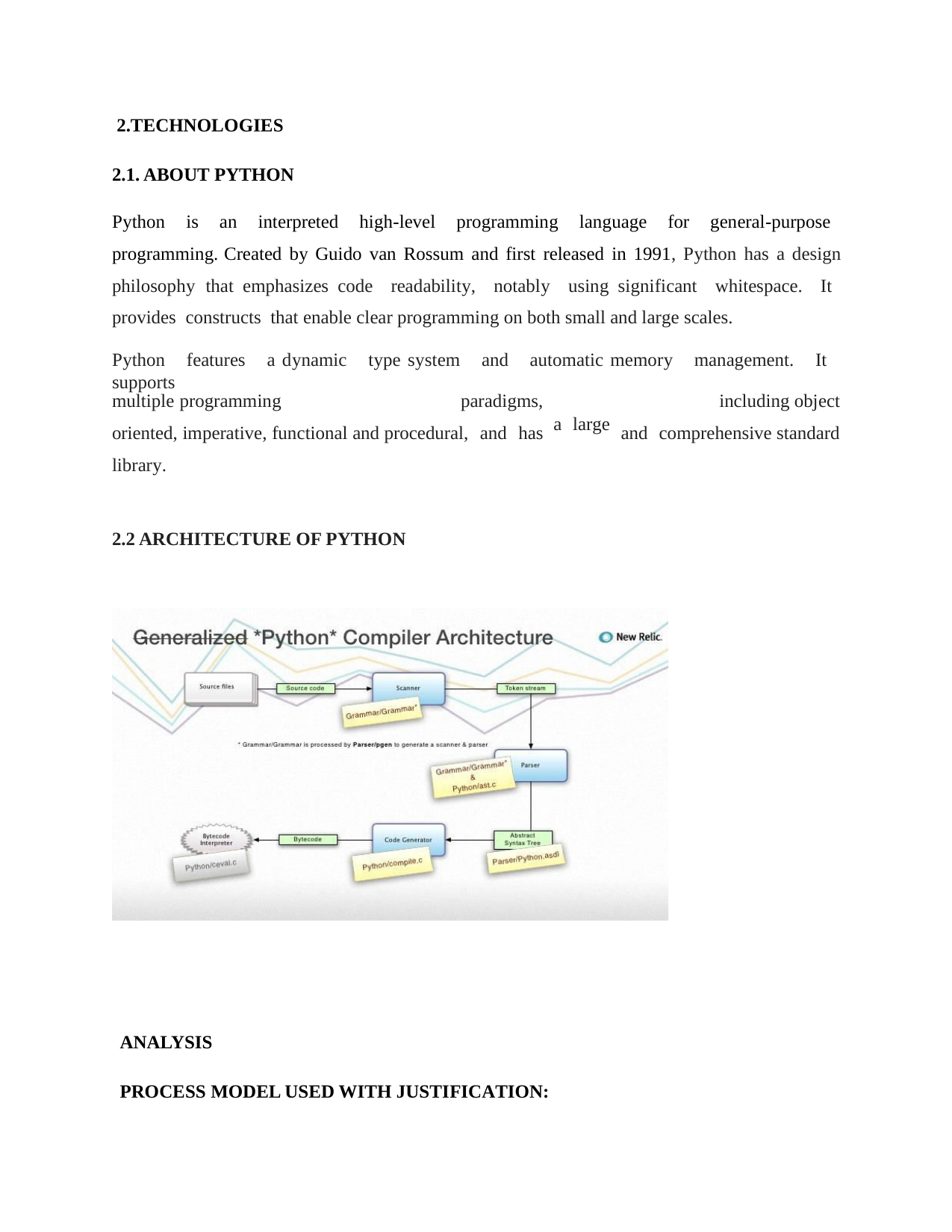

2.TECHNOLOGIES

2.1. ABOUT PYTHON
Python  is  an  interpreted  high-level  programming  language  for  general-purpose  programming. Created by Guido van Rossum and first released in 1991, Python has a design philosophy that emphasizes code  readability,  notably  using significant  whitespace.  It  provides  constructs  that enable clear programming on both small and large scales.

Python   features   a dynamic   type system   and   automatic memory   management.   It   supports
multiple programming	paradigms, oriented, imperative, functional and procedural,  and  has library.
including object and  comprehensive standard
a  large
2.2 ARCHITECTURE OF PYTHON

ANALYSIS

PROCESS MODEL USED WITH JUSTIFICATION: